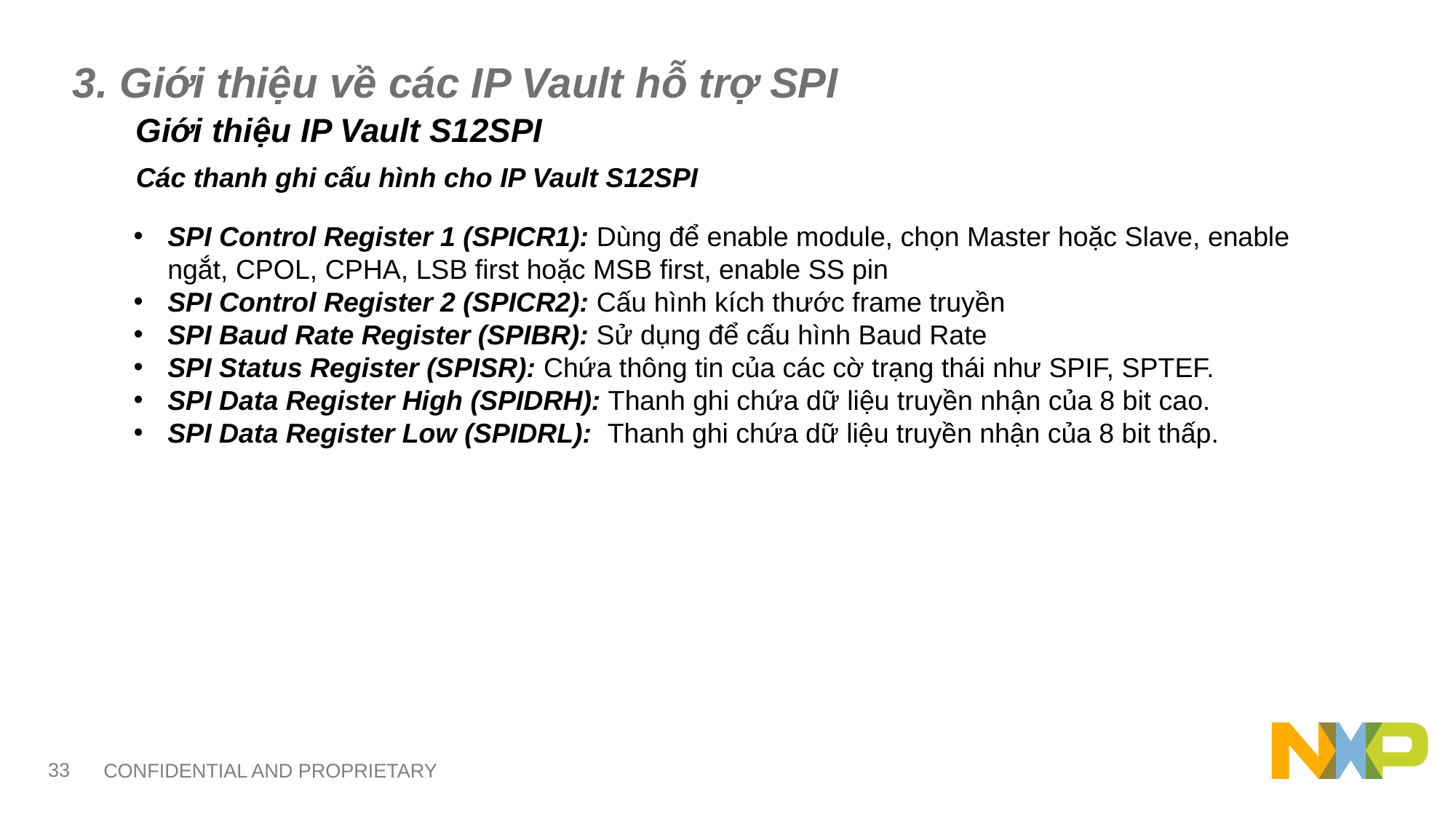

# 3. Giới thiệu về các IP Vault hỗ trợ SPI
Giới thiệu IP Vault S12SPI
Các thanh ghi cấu hình cho IP Vault S12SPI
SPI Control Register 1 (SPICR1): Dùng để enable module, chọn Master hoặc Slave, enable ngắt, CPOL, CPHA, LSB first hoặc MSB first, enable SS pin
SPI Control Register 2 (SPICR2): Cấu hình kích thước frame truyền
SPI Baud Rate Register (SPIBR): Sử dụng để cấu hình Baud Rate
SPI Status Register (SPISR): Chứa thông tin của các cờ trạng thái như SPIF, SPTEF.
SPI Data Register High (SPIDRH): Thanh ghi chứa dữ liệu truyền nhận của 8 bit cao.
SPI Data Register Low (SPIDRL):  Thanh ghi chứa dữ liệu truyền nhận của 8 bit thấp.